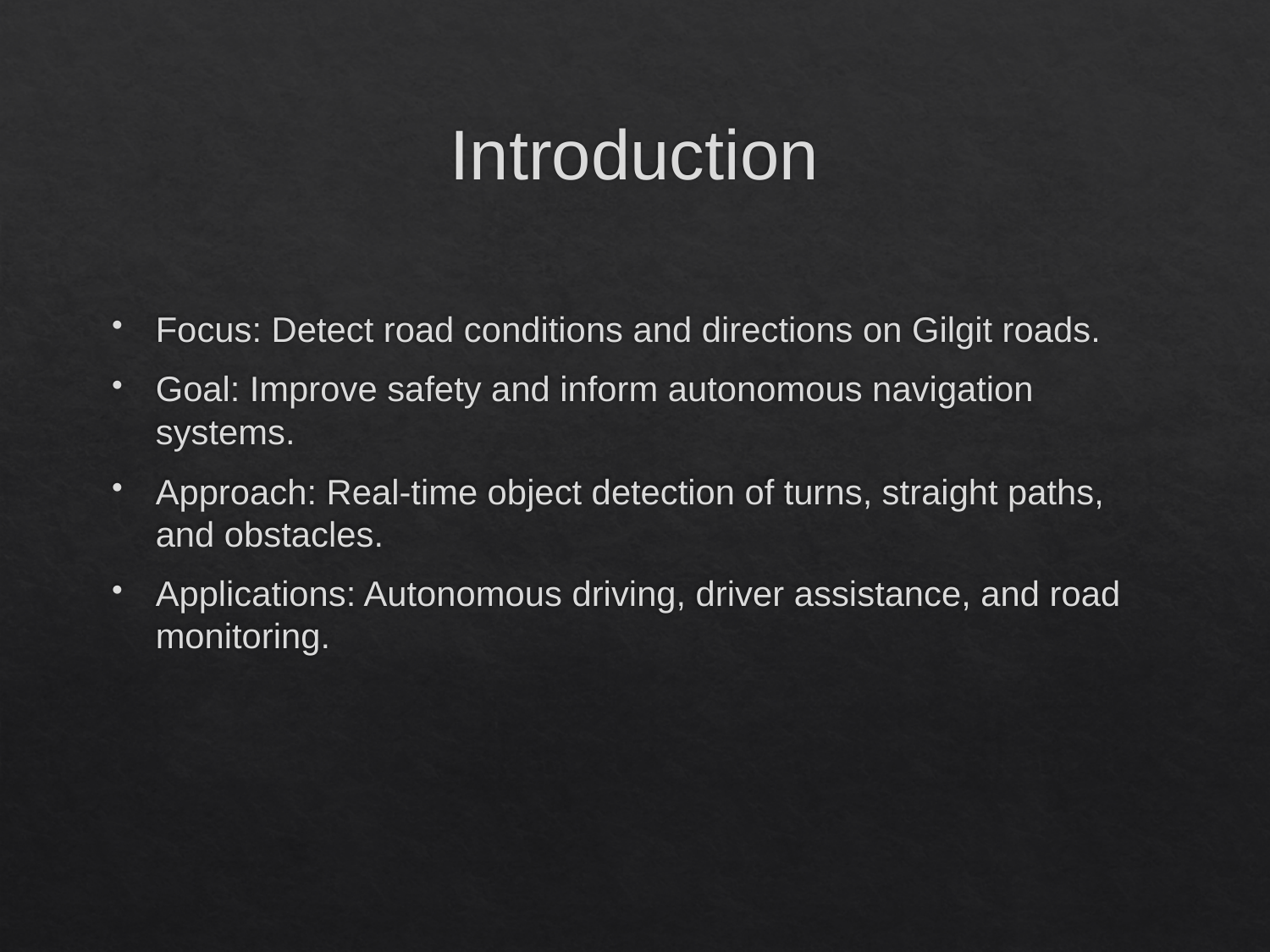

# Introduction

Focus: Detect road conditions and directions on Gilgit roads.
Goal: Improve safety and inform autonomous navigation systems.
Approach: Real-time object detection of turns, straight paths, and obstacles.
Applications: Autonomous driving, driver assistance, and road monitoring.